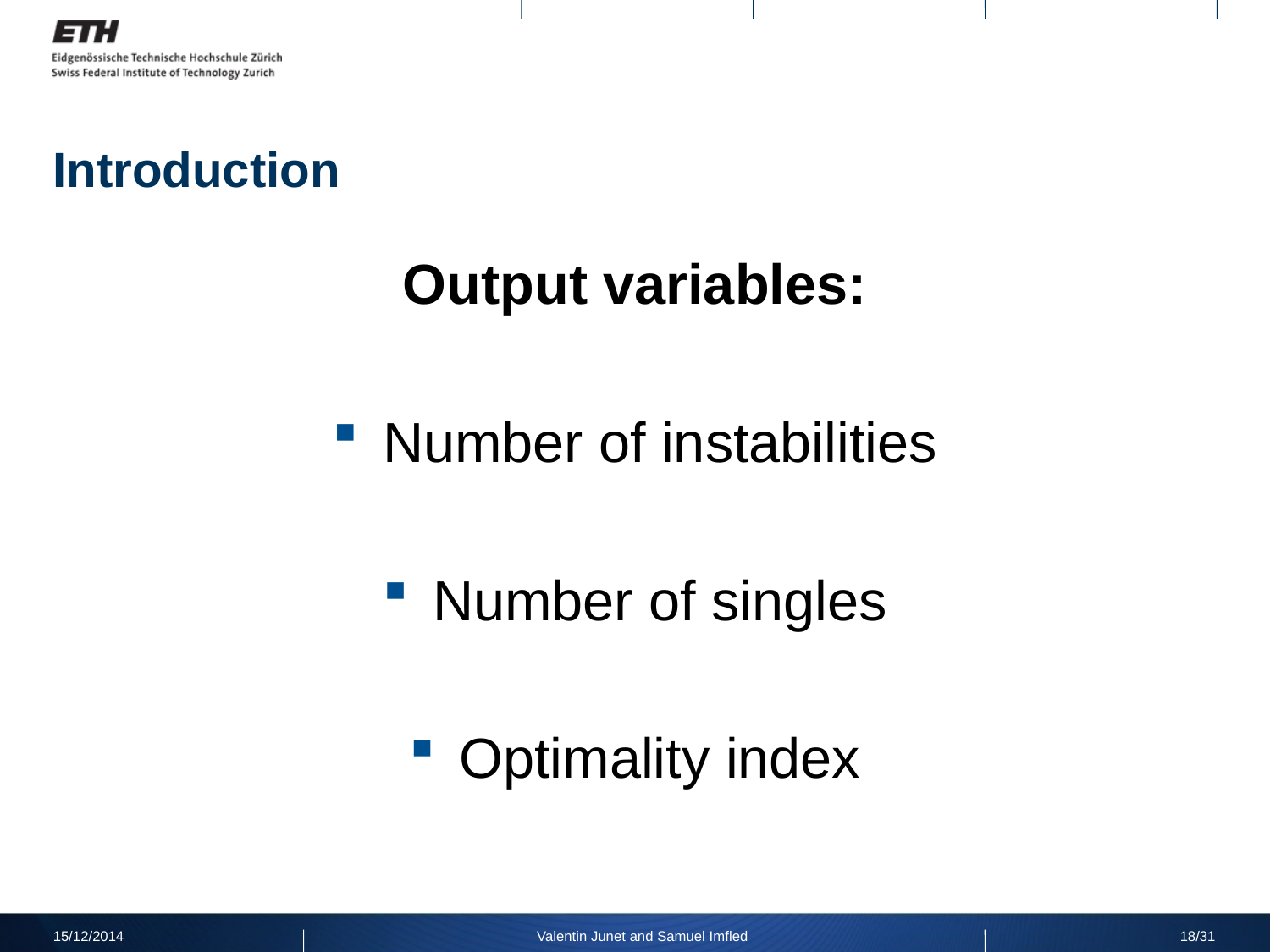

# Introduction
Output variables:

Number of instabilities

Number of singles

Optimality index
15/12/2014
Valentin Junet and Samuel Imfled
18/31